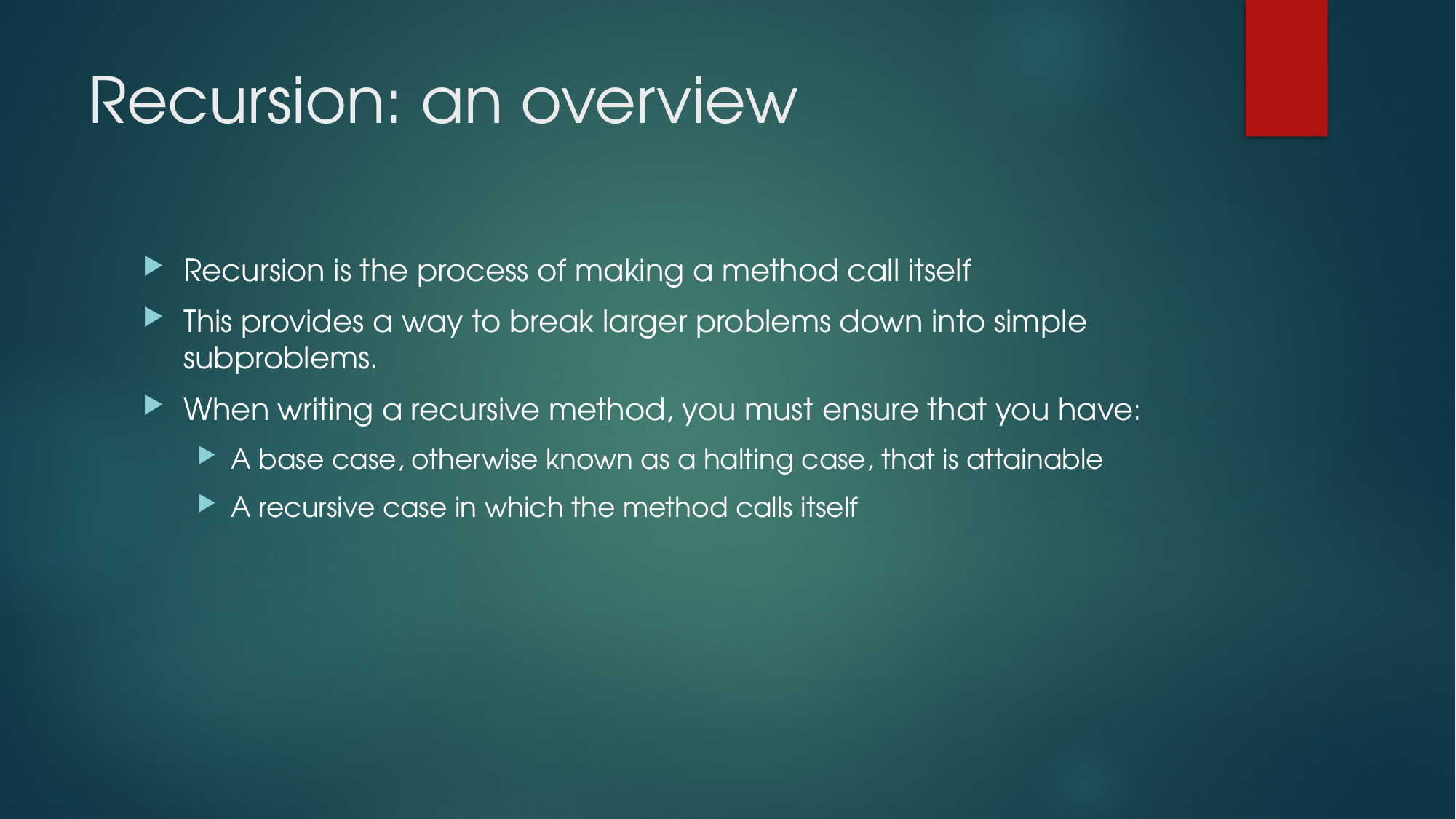

# Recursion: an overview
Recursion is the process of making a method call itself
This provides a way to break larger problems down into simple subproblems.
When writing a recursive method, you must ensure that you have:
A base case, otherwise known as a halting case, that is attainable
A recursive case in which the method calls itself